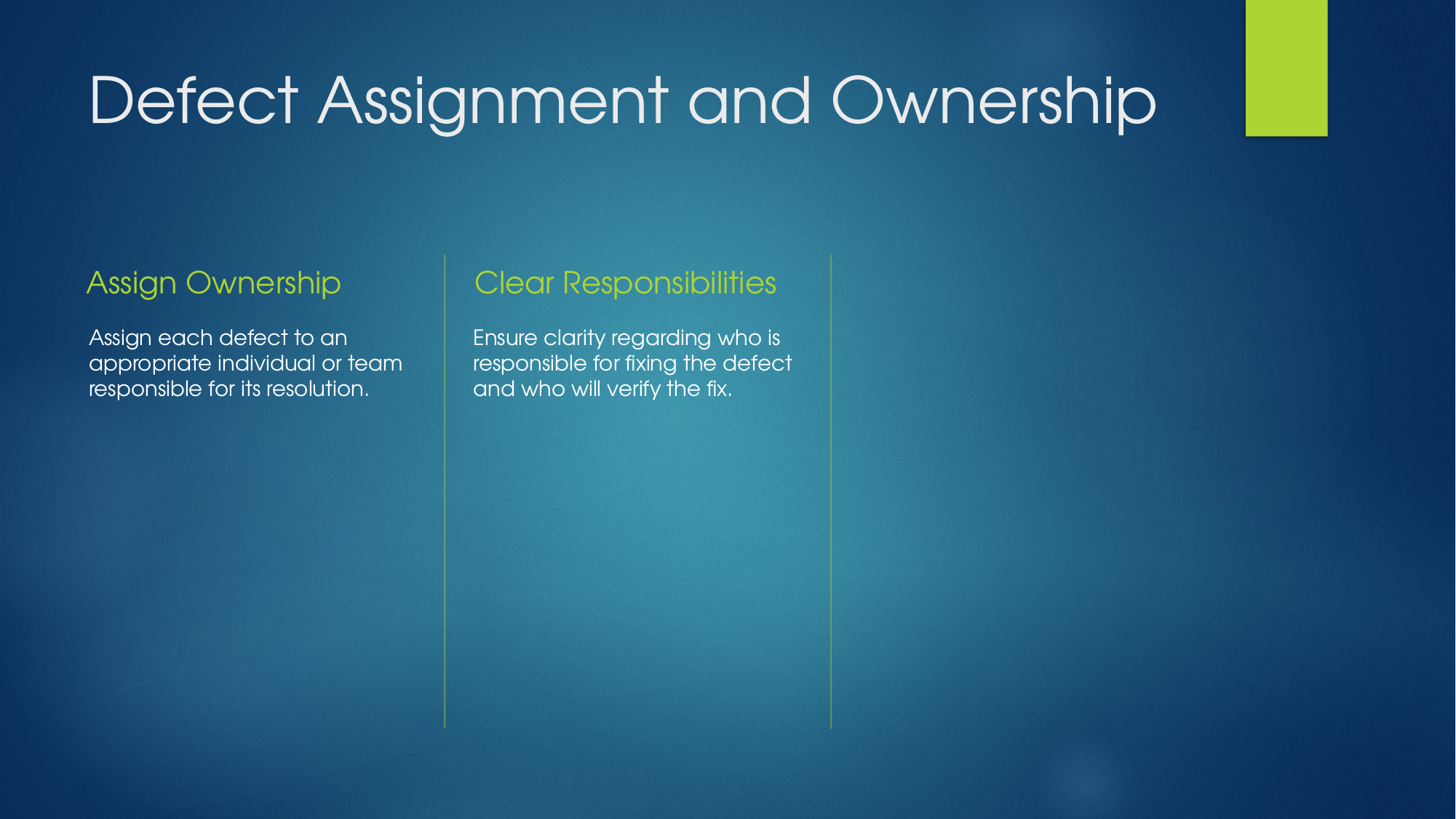

# Defect Assignment and Ownership
Assign Ownership
Clear Responsibilities
Assign each defect to an appropriate individual or team responsible for its resolution.
Ensure clarity regarding who is responsible for fixing the defect and who will verify the fix.